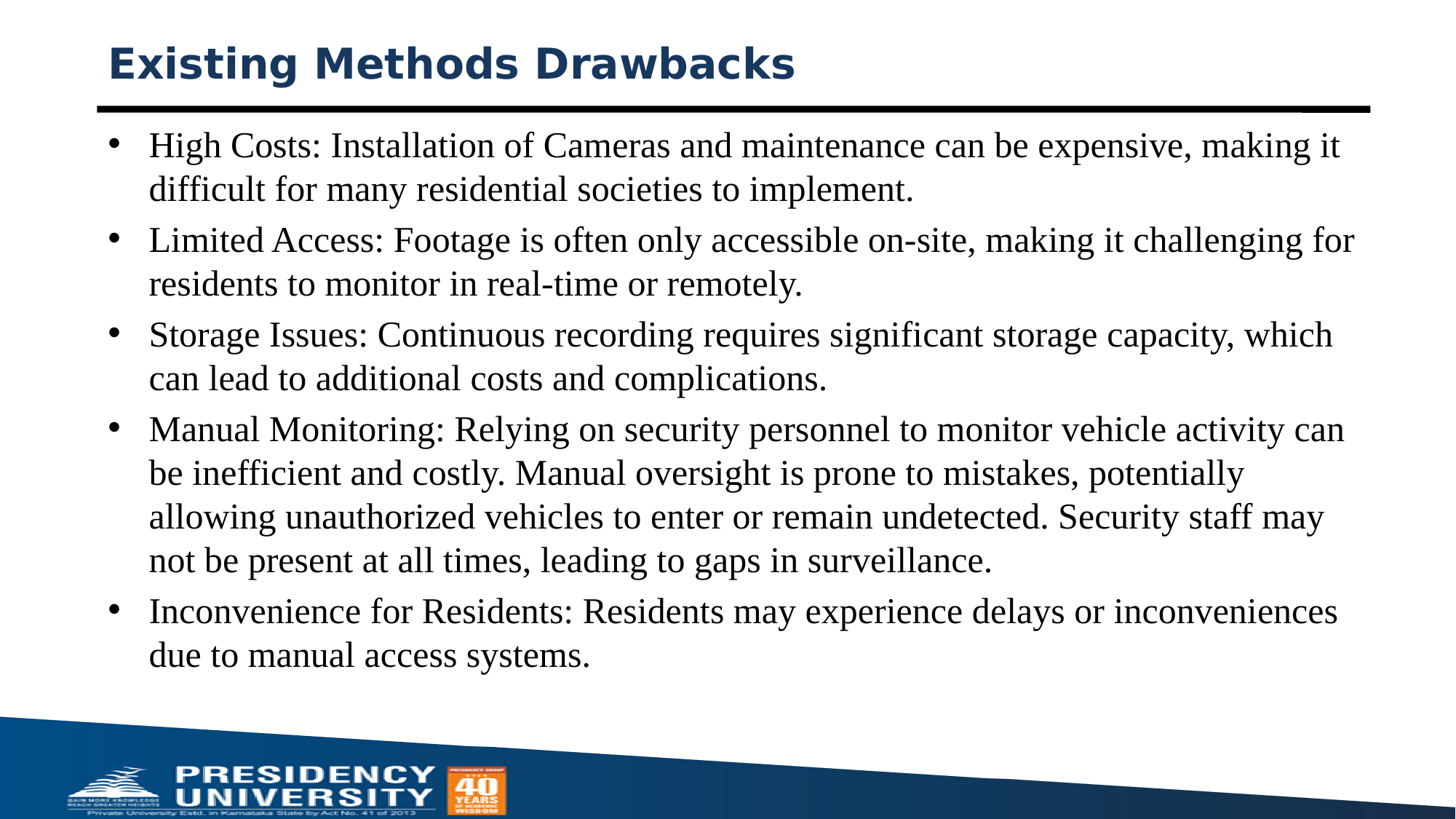

# Existing Methods Drawbacks
High Costs: Installation of Cameras and maintenance can be expensive, making it difficult for many residential societies to implement.
Limited Access: Footage is often only accessible on-site, making it challenging for residents to monitor in real-time or remotely.
Storage Issues: Continuous recording requires significant storage capacity, which can lead to additional costs and complications.
Manual Monitoring: Relying on security personnel to monitor vehicle activity can be inefficient and costly. Manual oversight is prone to mistakes, potentially allowing unauthorized vehicles to enter or remain undetected. Security staff may not be present at all times, leading to gaps in surveillance.
Inconvenience for Residents: Residents may experience delays or inconveniences due to manual access systems.